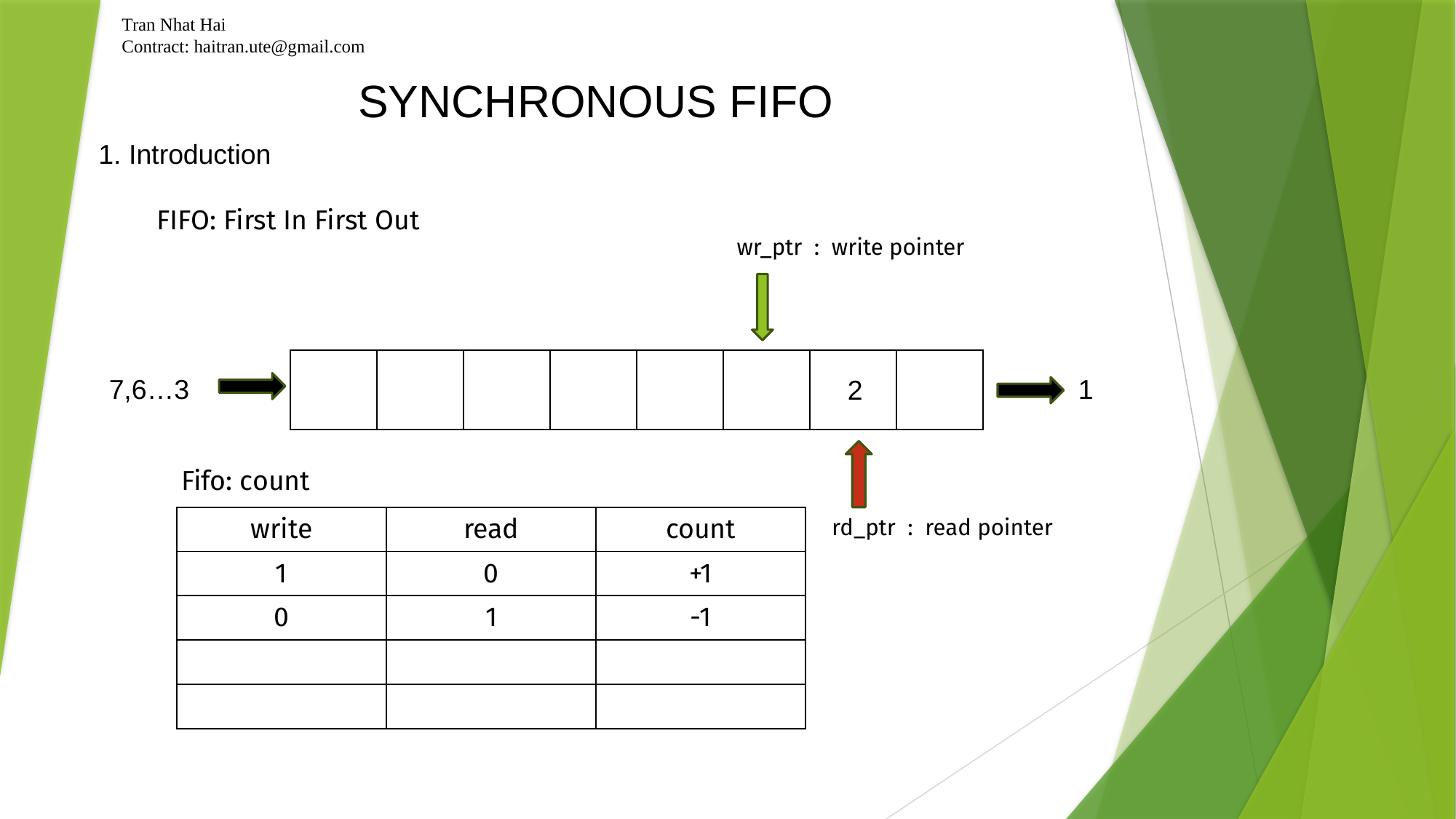

Tran Nhat Hai
Contract: haitran.ute@gmail.com
SYNCHRONOUS FIFO
1. Introduction
FIFO: First In First Out
wr_ptr  :  write pointer

|  |  |  |  |  |  |  |  |
| --- | --- | --- | --- | --- | --- | --- | --- |

7,6…3
1
2

Fifo: count
| write | read | count |
| --- | --- | --- |
| 1 | 0 | +1 |
| 0 | 1 | -1 |
|  |  |  |
|  |  |  |
rd_ptr  :  read pointer